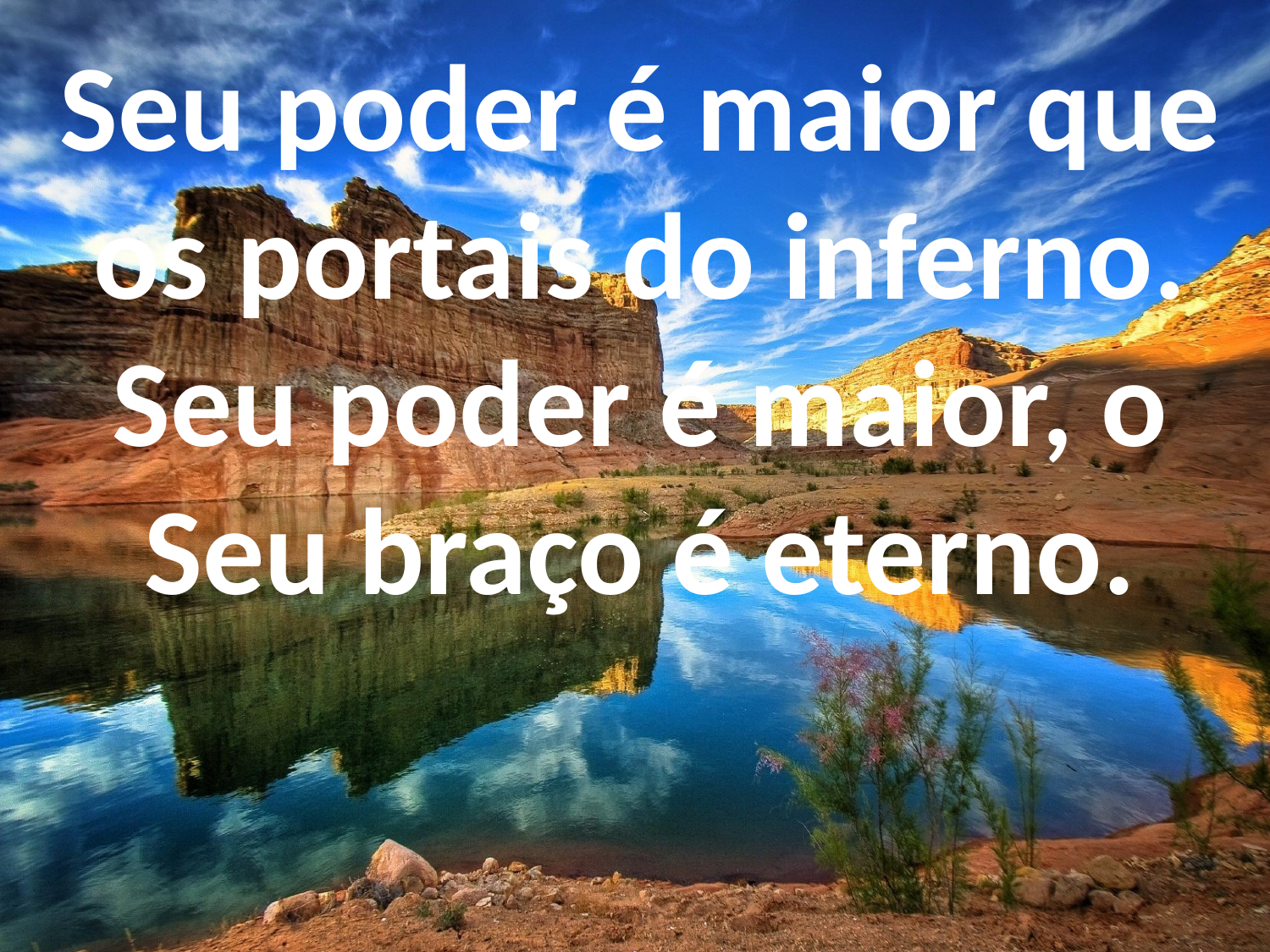

Seu poder é maior que os portais do inferno.
Seu poder é maior, o Seu braço é eterno.